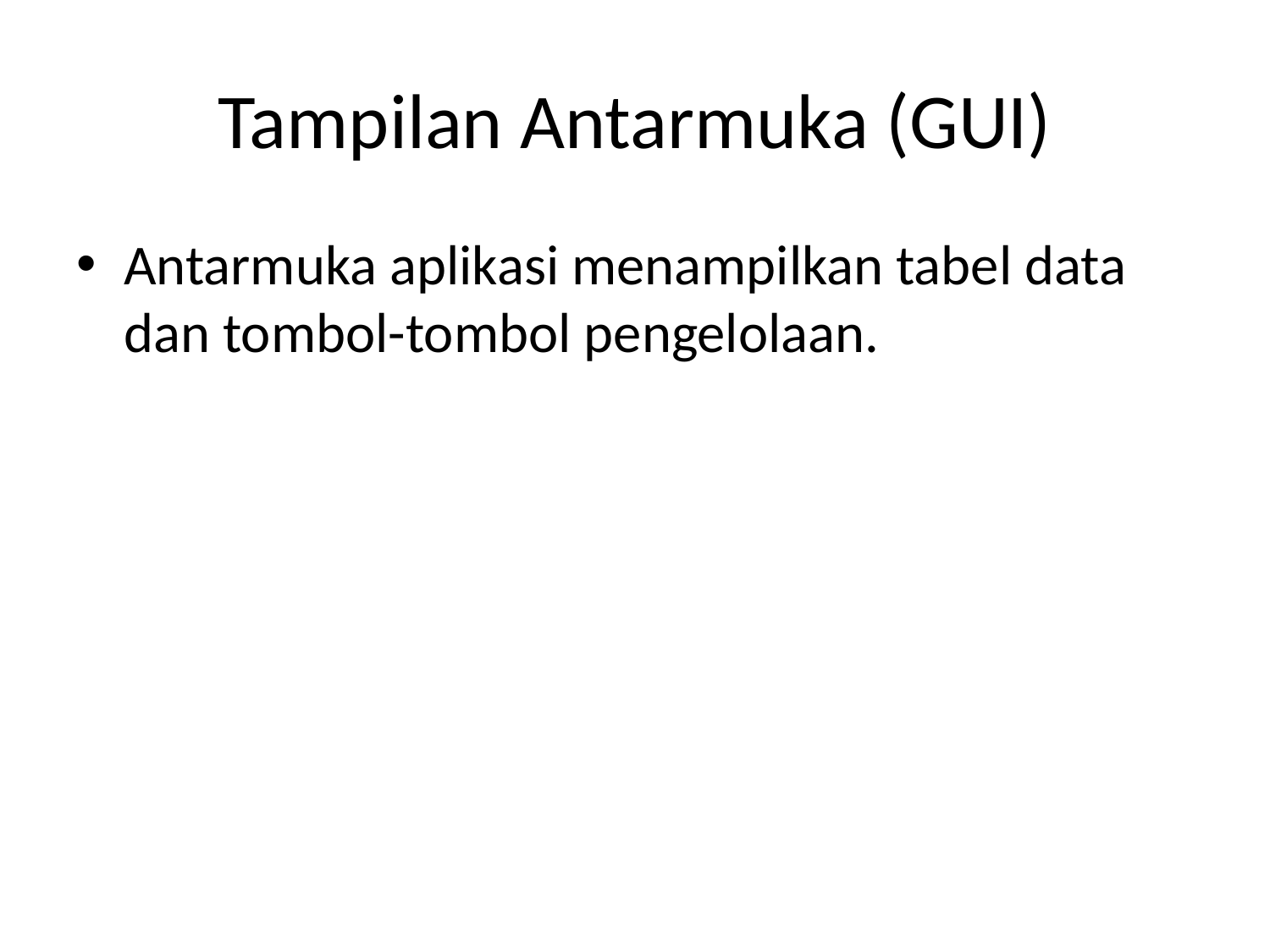

# Tampilan Antarmuka (GUI)
Antarmuka aplikasi menampilkan tabel data dan tombol-tombol pengelolaan.